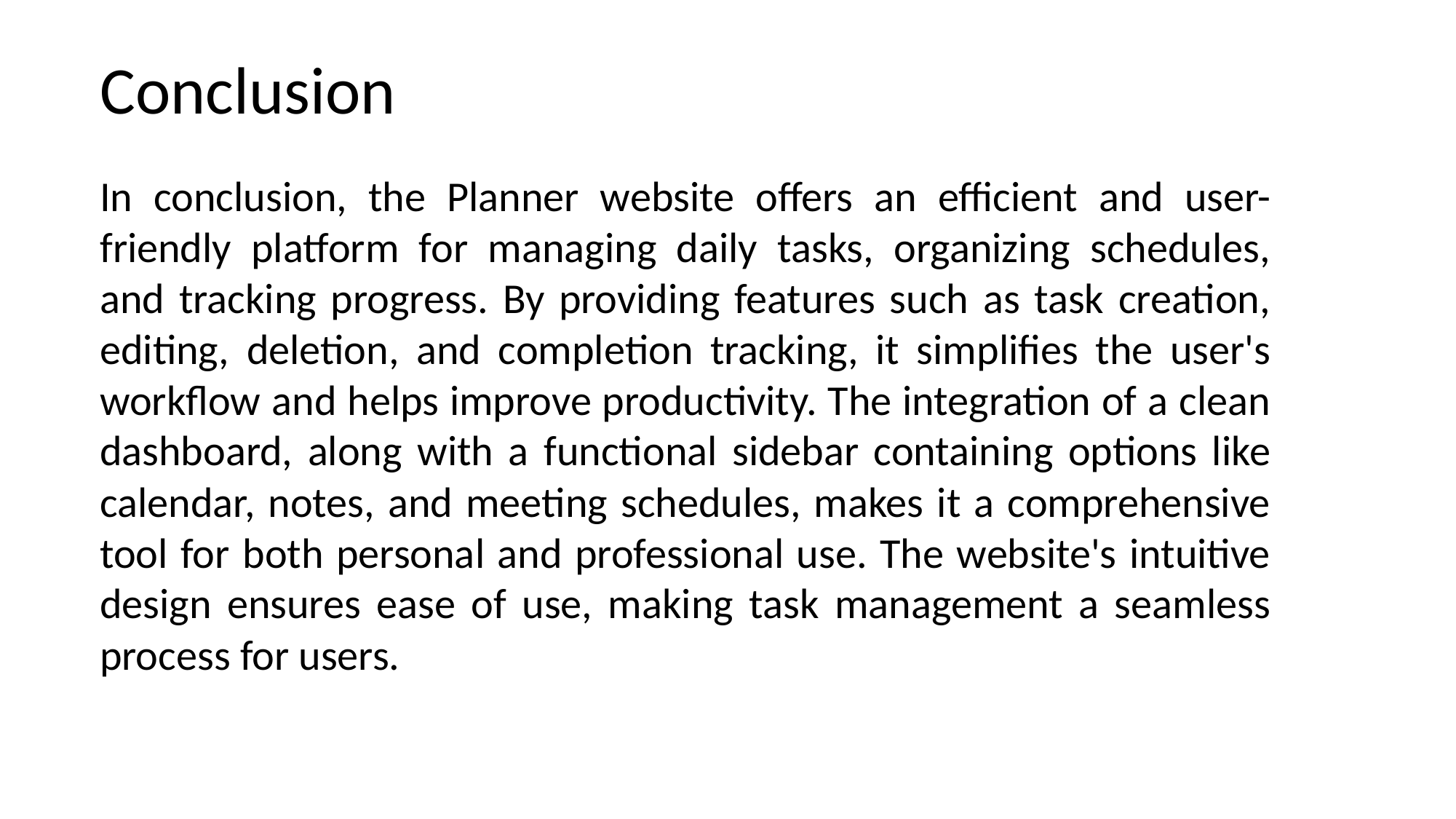

# Conclusion
In conclusion, the Planner website offers an efficient and user-friendly platform for managing daily tasks, organizing schedules, and tracking progress. By providing features such as task creation, editing, deletion, and completion tracking, it simplifies the user's workflow and helps improve productivity. The integration of a clean dashboard, along with a functional sidebar containing options like calendar, notes, and meeting schedules, makes it a comprehensive tool for both personal and professional use. The website's intuitive design ensures ease of use, making task management a seamless process for users.